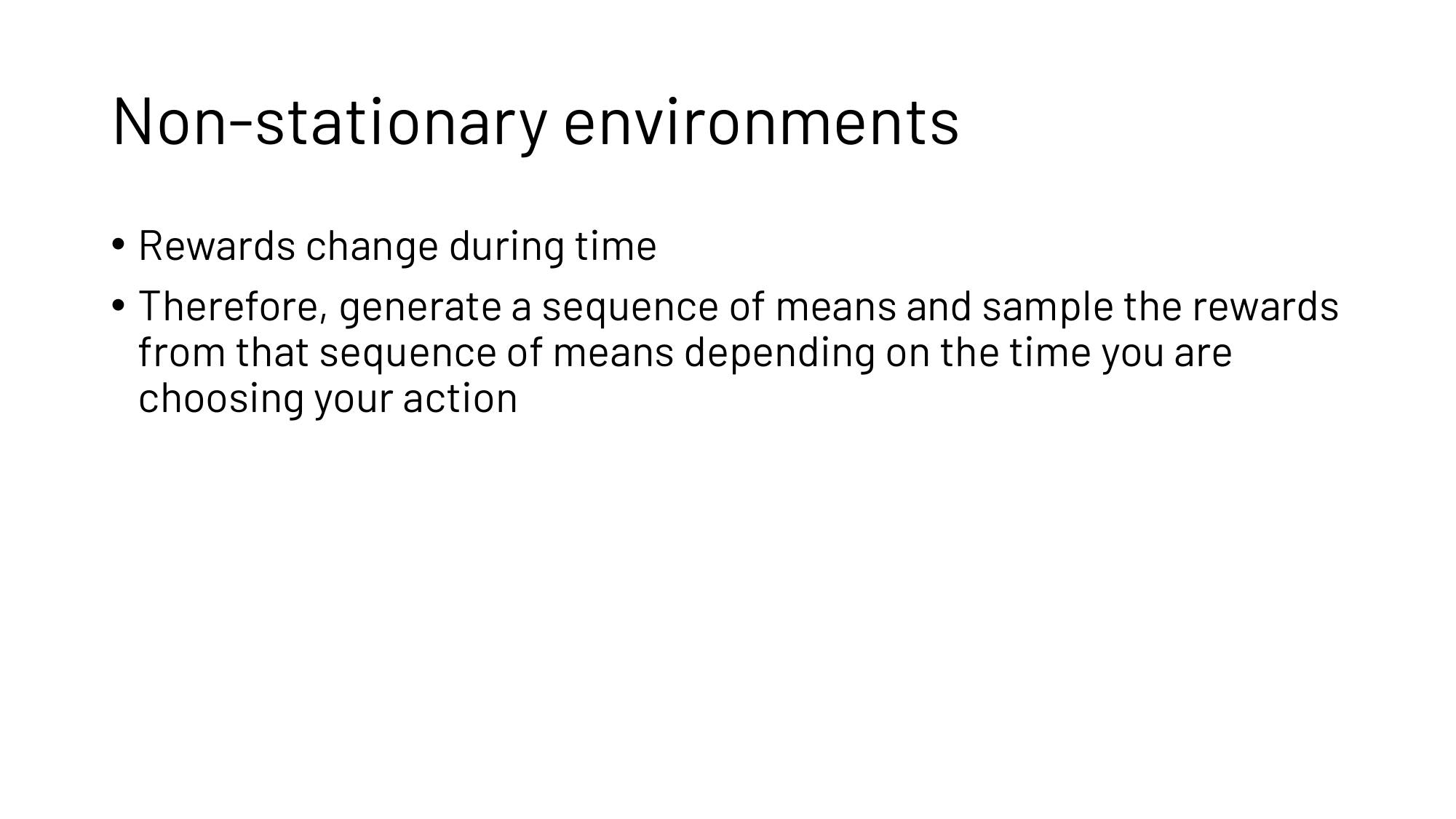

# Non-stationary environments
Rewards change during time
Therefore, generate a sequence of means and sample the rewards from that sequence of means depending on the time you are choosing your action